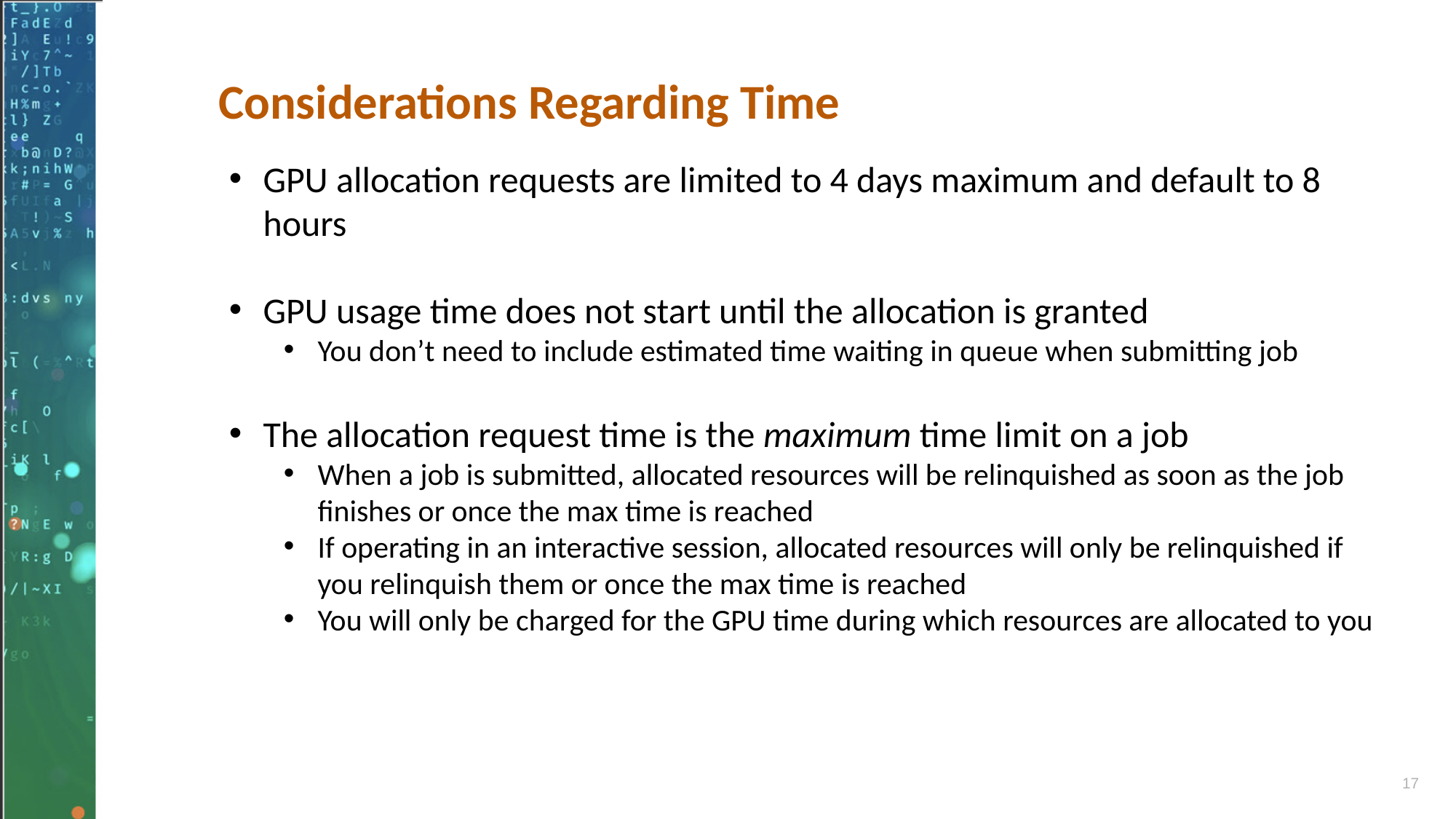

# Considerations Regarding Time
GPU allocation requests are limited to 4 days maximum and default to 8 hours

GPU usage time does not start until the allocation is granted
You don’t need to include estimated time waiting in queue when submitting job

The allocation request time is the maximum time limit on a job
When a job is submitted, allocated resources will be relinquished as soon as the job finishes or once the max time is reached
If operating in an interactive session, allocated resources will only be relinquished if you relinquish them or once the max time is reached
You will only be charged for the GPU time during which resources are allocated to you

17